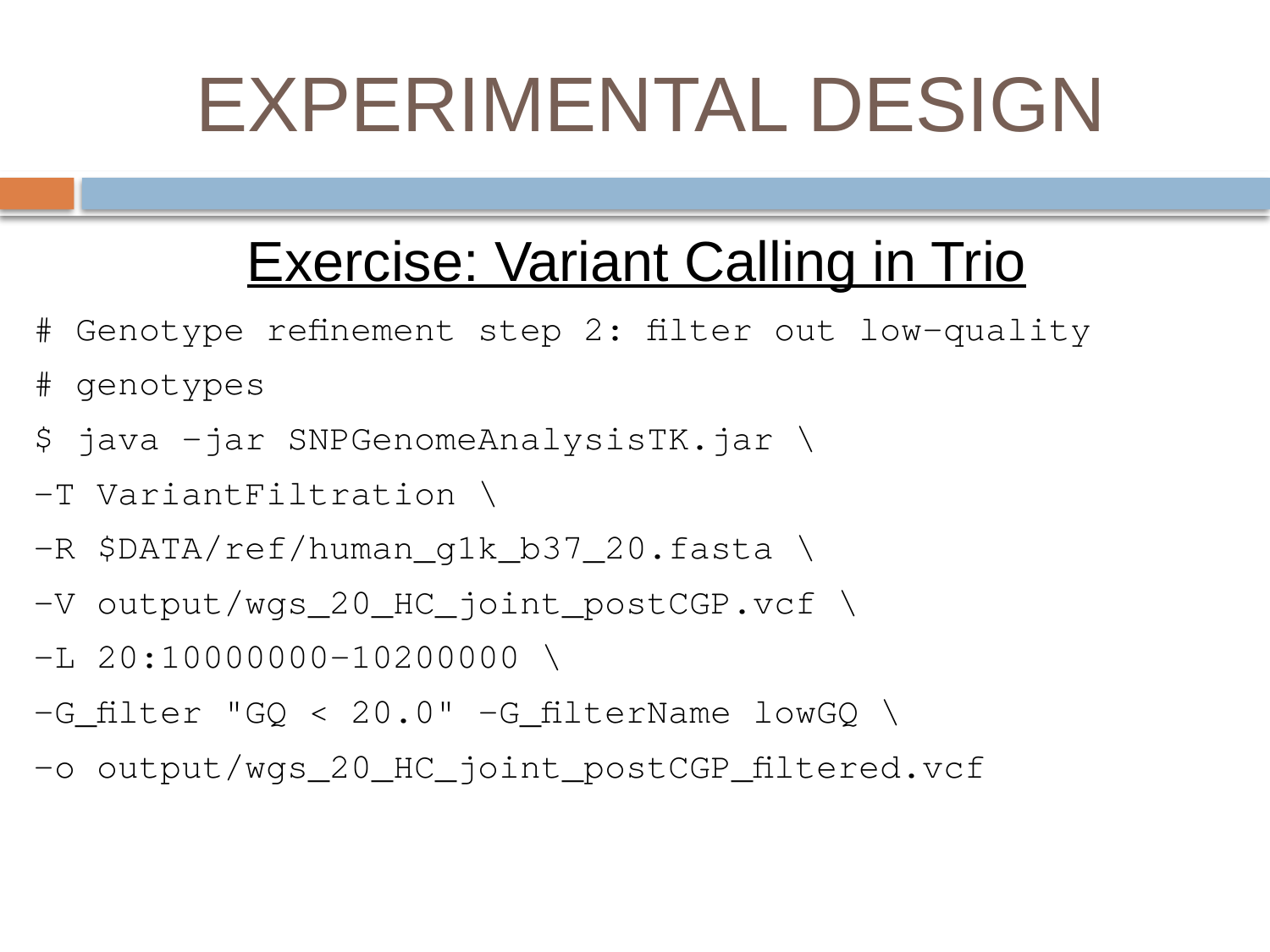

# EXPERIMENTAL DESIGN
Exercise: Variant Calling in Trio
# Genotype refinement step 2: filter out low-quality
# genotypes
$ java -jar SNPGenomeAnalysisTK.jar \
-T VariantFiltration \
-R $DATA/ref/human_g1k_b37_20.fasta \
-V output/wgs_20_HC_joint_postCGP.vcf \
-L 20:10000000-10200000 \
-G_filter "GQ < 20.0" -G_filterName lowGQ \
-o output/wgs_20_HC_joint_postCGP_filtered.vcf